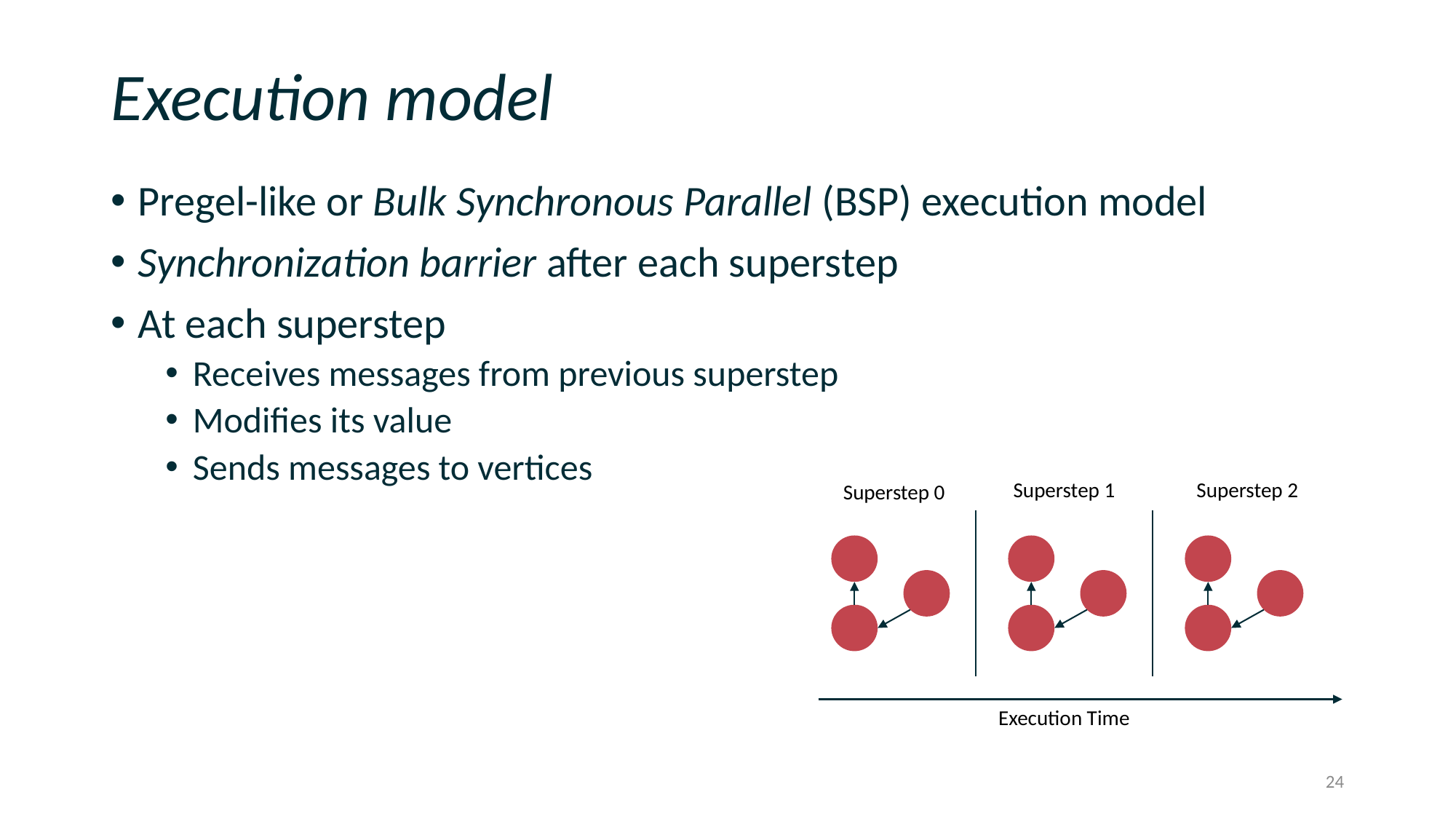

# Execution model
Pregel-like or Bulk Synchronous Parallel (BSP) execution model
Synchronization barrier after each superstep
At each superstep
Receives messages from previous superstep
Modifies its value
Sends messages to vertices

Superstep 1
Superstep 2
Superstep 0

Execution Time
24